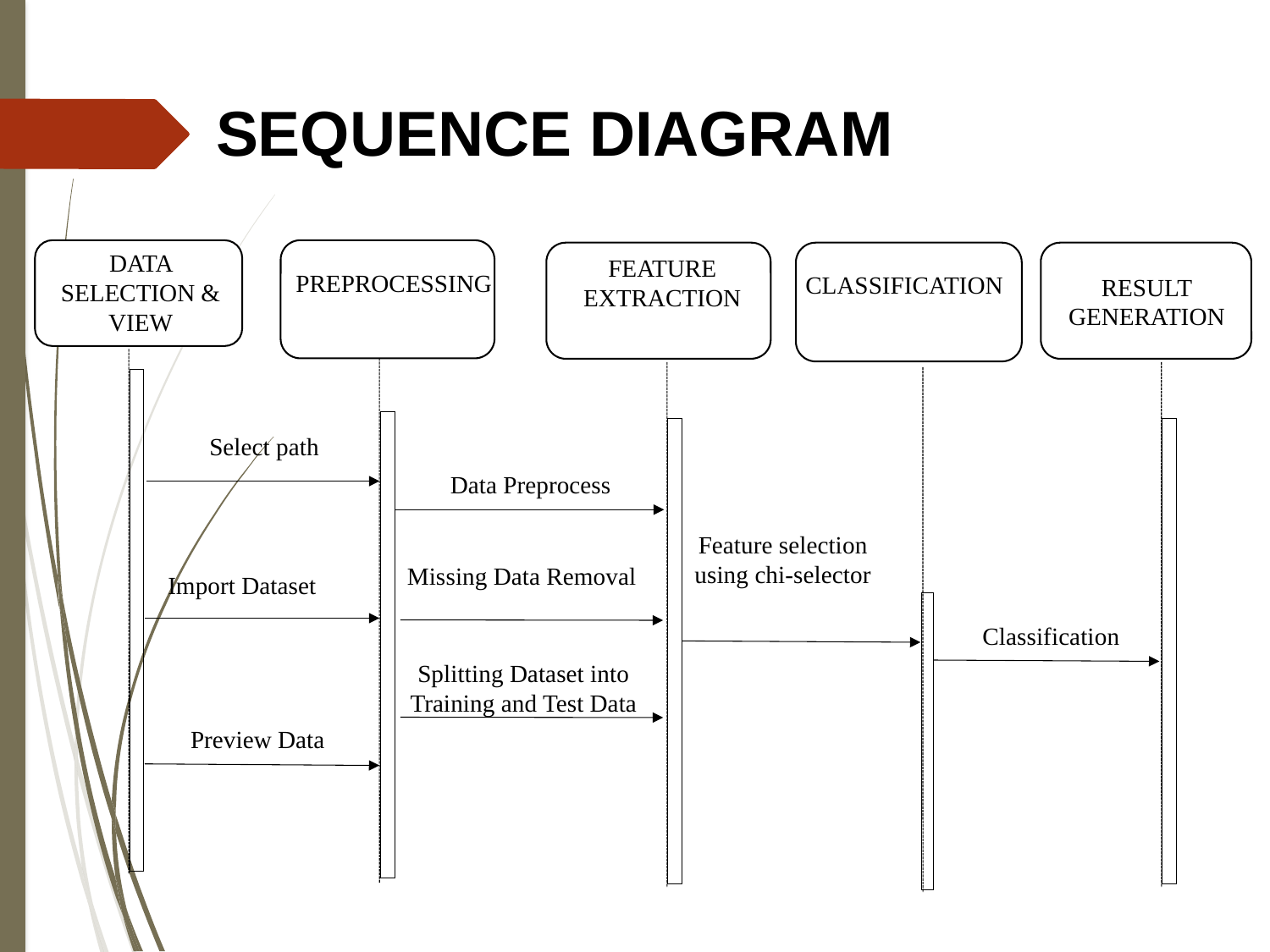

# SEQUENCE DIAGRAM

DATA SELECTION & VIEW

PREPROCESSING

FEATURE EXTRACTION

CLASSIFICATION

RESULT GENERATION

Select path
Data Preprocess

Import Dataset
Classification
Splitting Dataset into Training and Test Data
Preview Data
Missing Data Removal
Feature selection using chi-selector